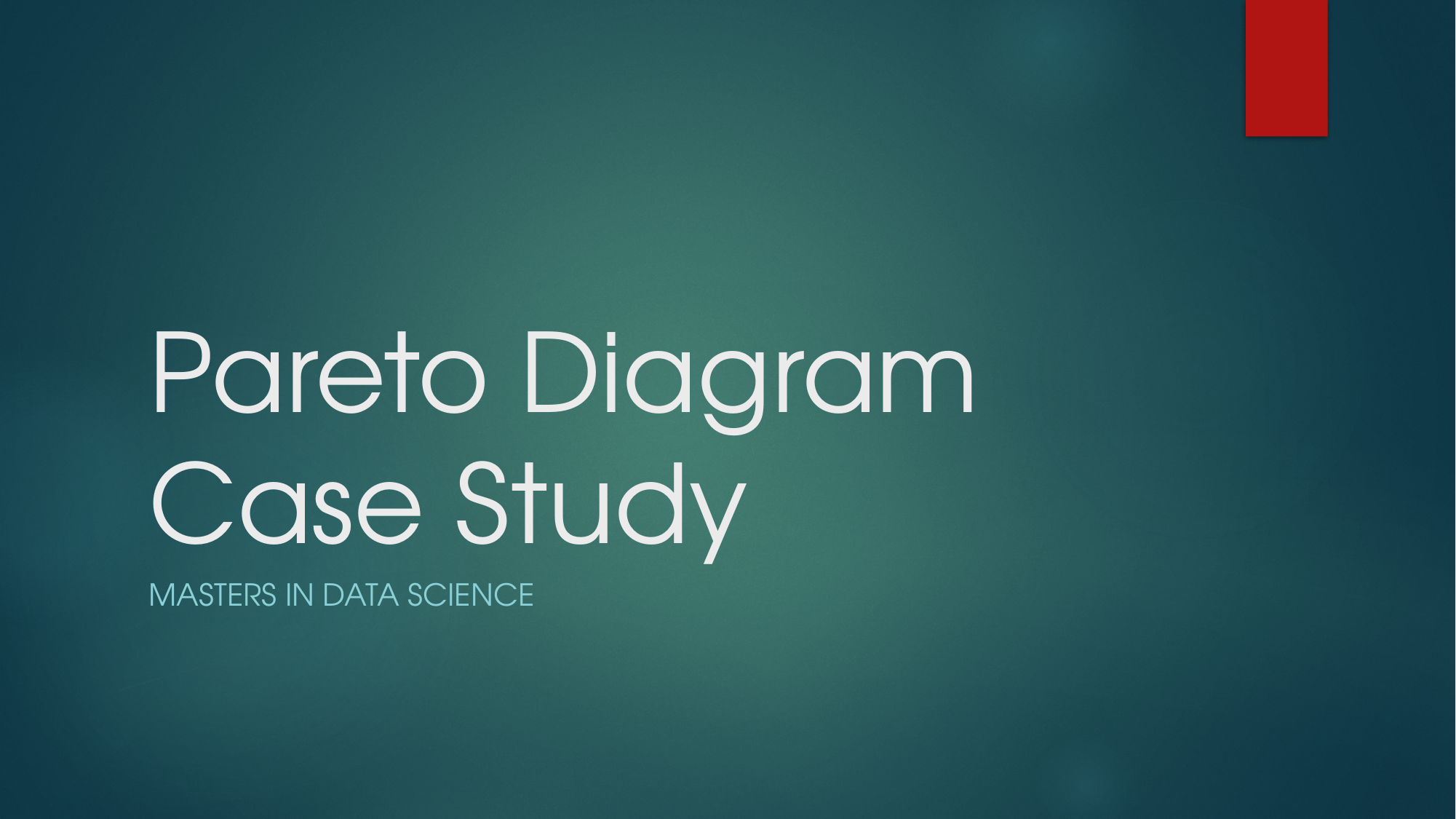

# Pareto Diagram Case Study
Masters in data science